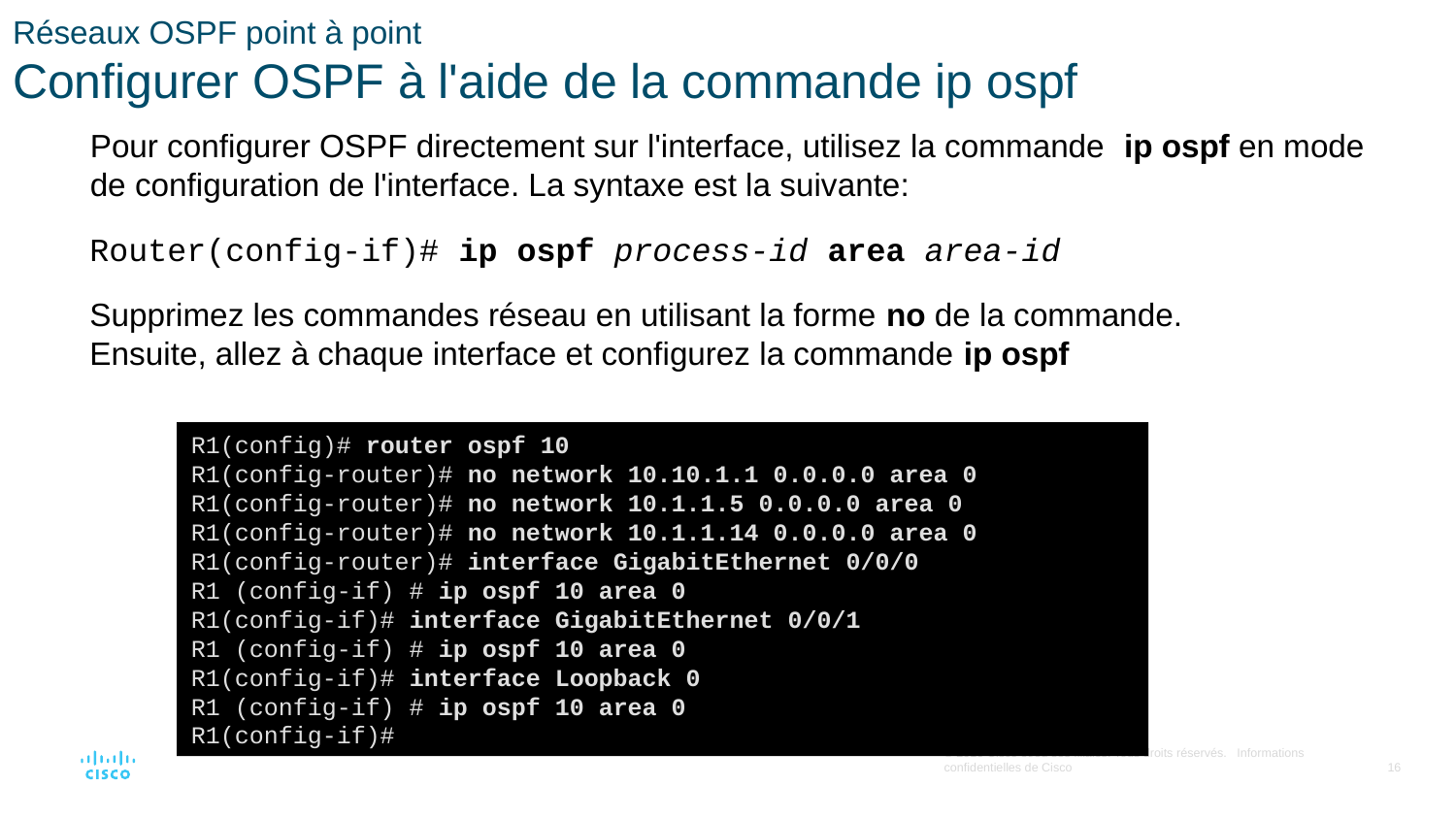

# Réseaux OSPF point à point Configurer OSPF à l'aide de la commande ip ospf
Pour configurer OSPF directement sur l'interface, utilisez la commande  ip ospf en mode de configuration de l'interface. La syntaxe est la suivante:
Router(config-if)# ip ospf process-id area area-id
Supprimez les commandes réseau en utilisant la forme no de la commande. Ensuite, allez à chaque interface et configurez la commande ip ospf
R1(config)# router ospf 10
R1(config-router)# no network 10.10.1.1 0.0.0.0 area 0
R1(config-router)# no network 10.1.1.5 0.0.0.0 area 0
R1(config-router)# no network 10.1.1.14 0.0.0.0 area 0
R1(config-router)# interface GigabitEthernet 0/0/0
R1 (config-if) # ip ospf 10 area 0
R1(config-if)# interface GigabitEthernet 0/0/1
R1 (config-if) # ip ospf 10 area 0
R1(config-if)# interface Loopback 0
R1 (config-if) # ip ospf 10 area 0
R1(config-if)#